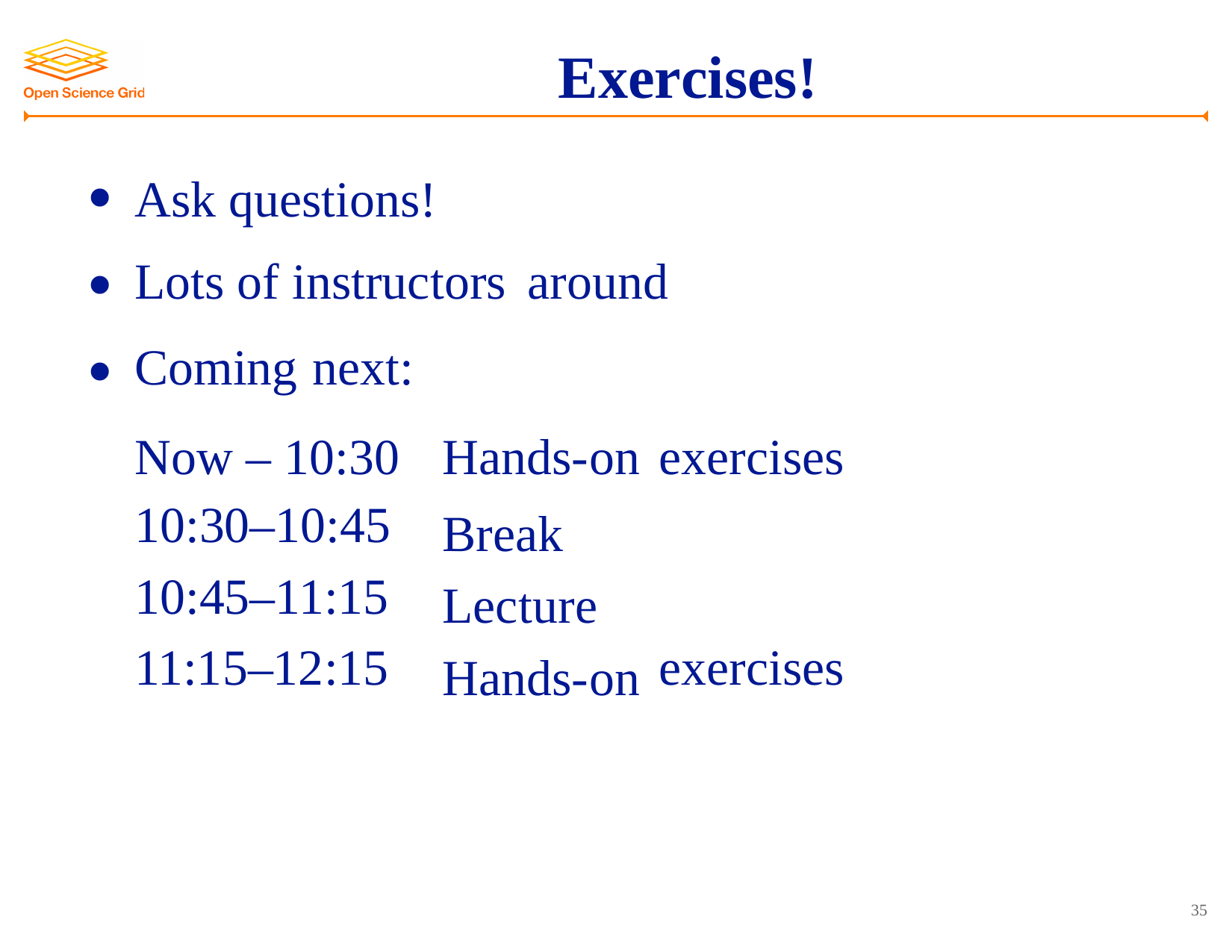

Exercises!

•
•
•
Ask questions!
Lots of instructors around
Coming next:
Now – 10:30
10:30–10:45
10:45–11:15
11:15–12:15
Hands-on
Break Lecture Hands-on
exercises
exercises
35